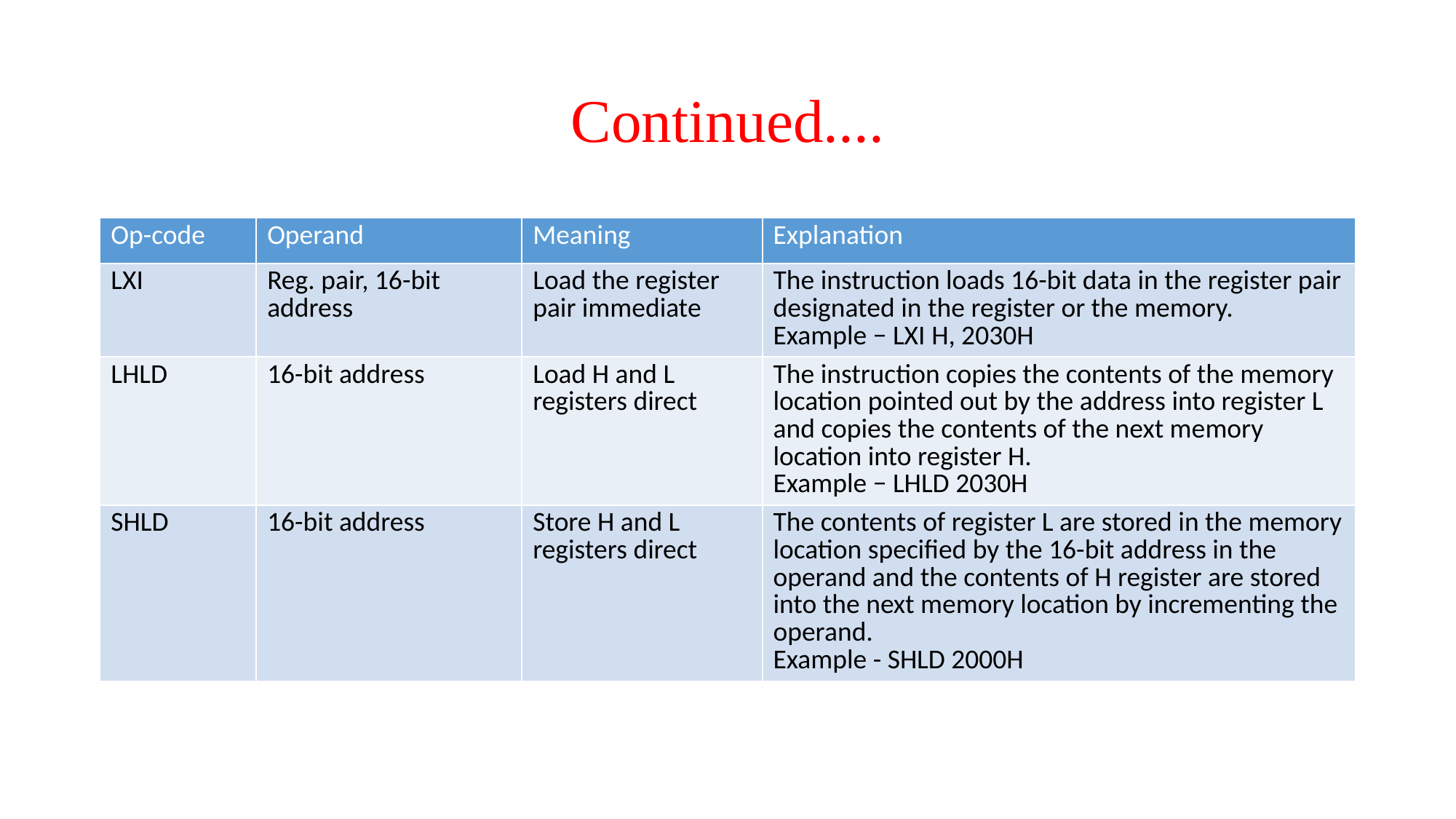

# Continued....
| Op-code | Operand | Meaning | Explanation |
| --- | --- | --- | --- |
| LXI | Reg. pair, 16-bit address | Load the register pair immediate | The instruction loads 16-bit data in the register pair designated in the register or the memory. Example − LXI H, 2030H |
| LHLD | 16-bit address | Load H and L registers direct | The instruction copies the contents of the memory location pointed out by the address into register L and copies the contents of the next memory location into register H. Example − LHLD 2030H |
| SHLD | 16-bit address | Store H and L registers direct | The contents of register L are stored in the memory location specified by the 16-bit address in the operand and the contents of H register are stored into the next memory location by incrementing the operand. Example - SHLD 2000H |